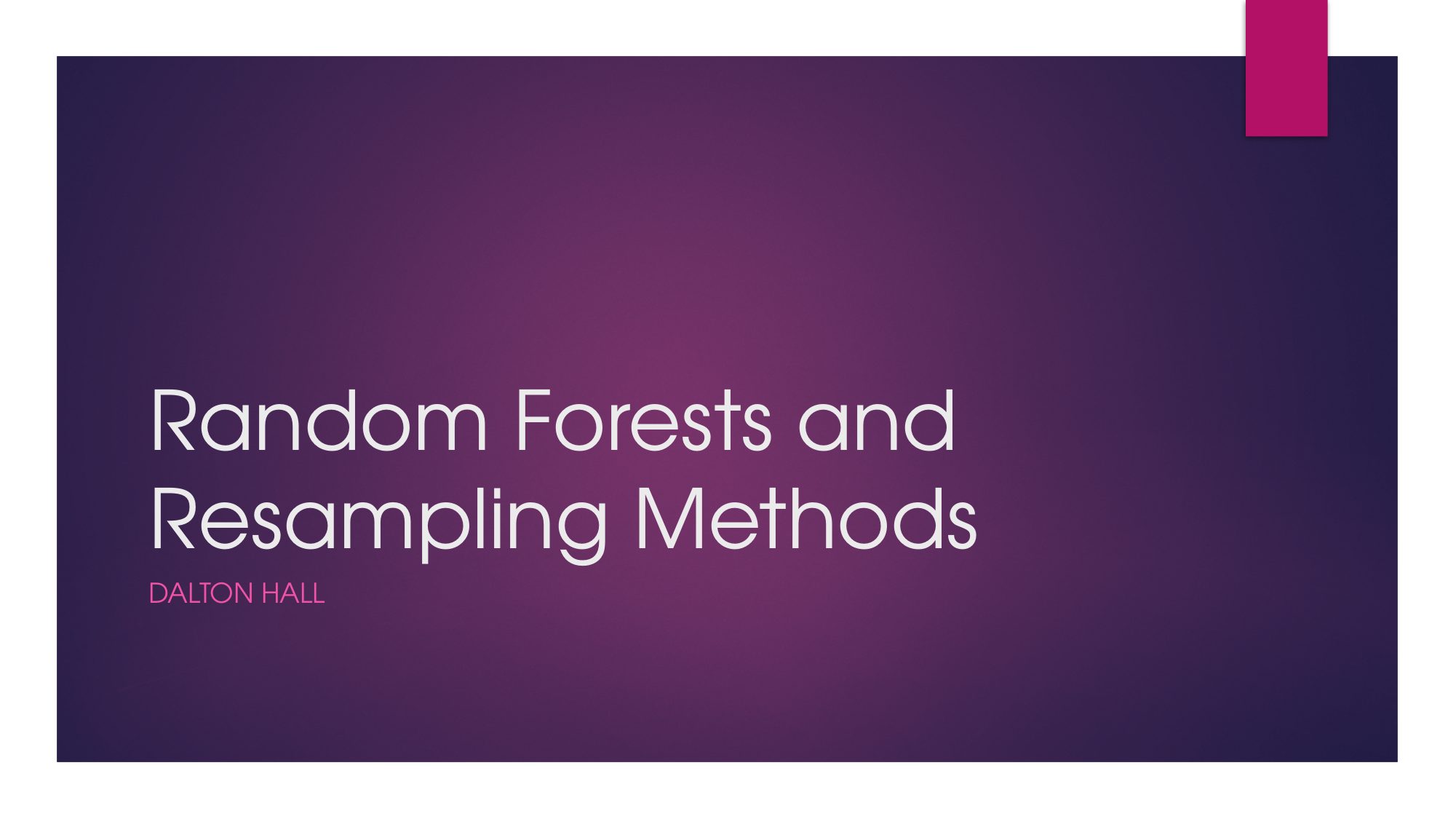

# Random Forests and Resampling Methods
Dalton Hall